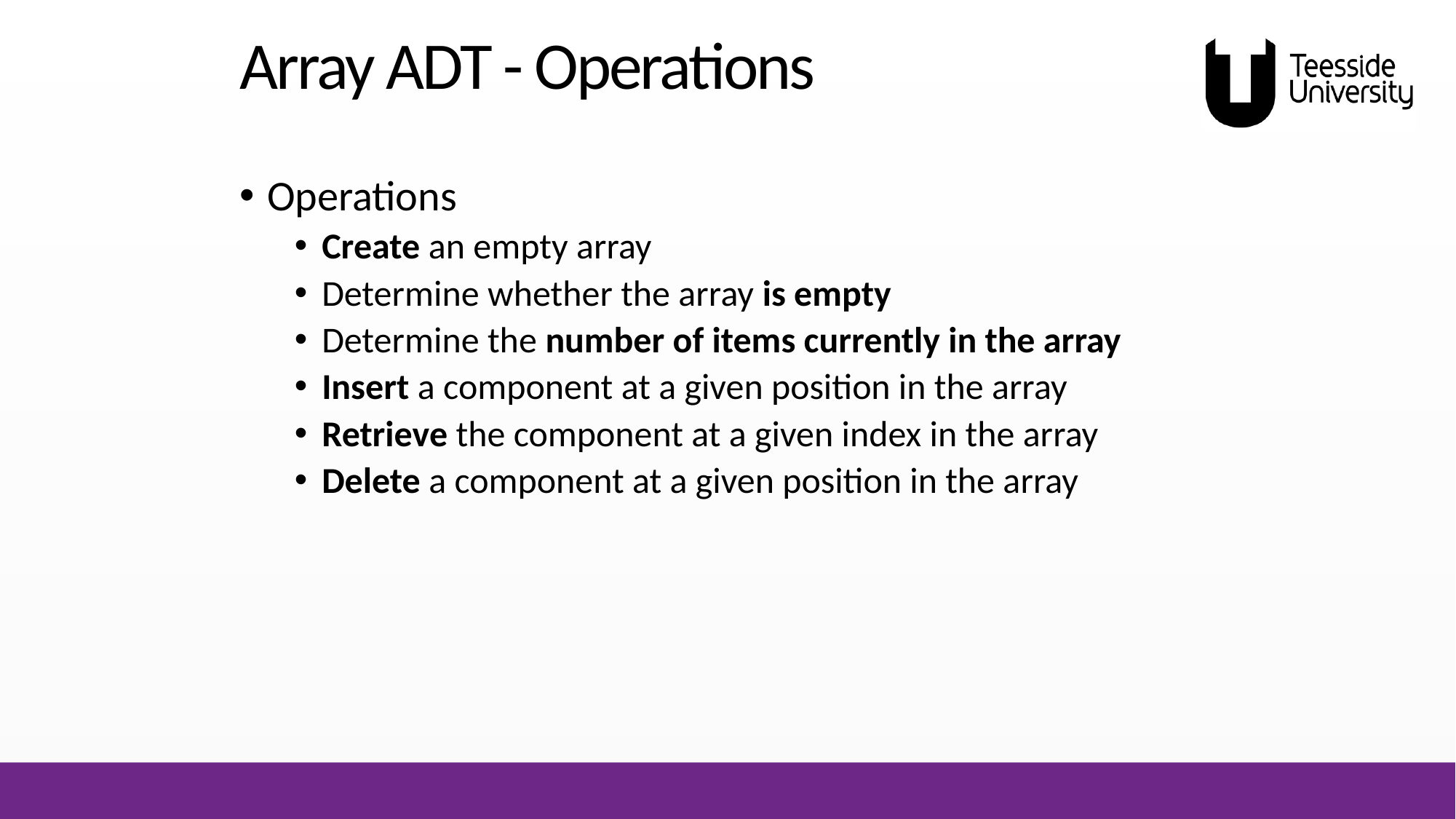

# Array ADT - Operations
Operations
Create an empty array
Determine whether the array is empty
Determine the number of items currently in the array
Insert a component at a given position in the array
Retrieve the component at a given index in the array
Delete a component at a given position in the array